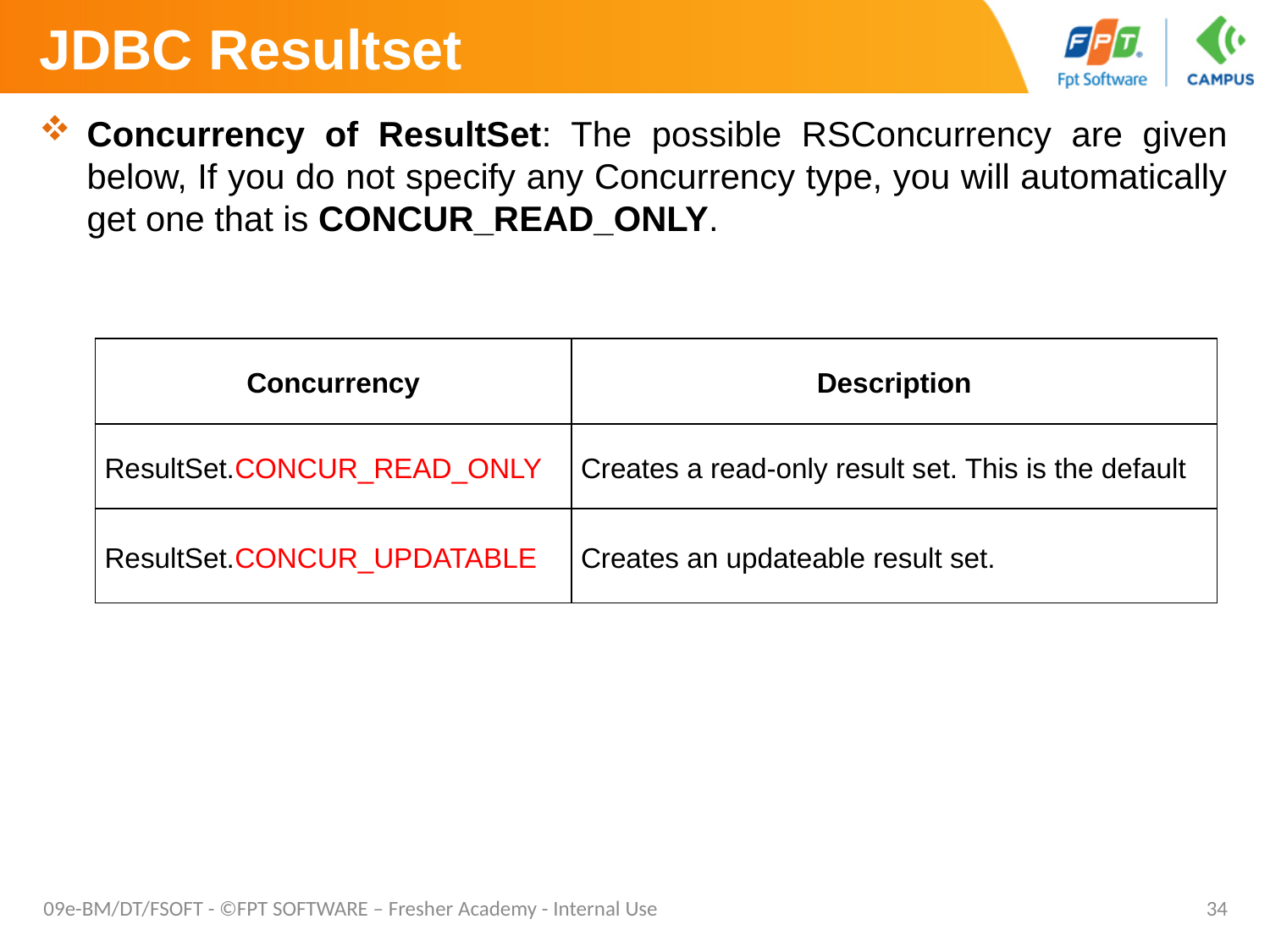

# JDBC Resultset
Concurrency of ResultSet: The possible RSConcurrency are given below, If you do not specify any Concurrency type, you will automatically get one that is CONCUR_READ_ONLY.
| Concurrency | Description |
| --- | --- |
| ResultSet.CONCUR\_READ\_ONLY | Creates a read-only result set. This is the default |
| ResultSet.CONCUR\_UPDATABLE | Creates an updateable result set. |
09e-BM/DT/FSOFT - ©FPT SOFTWARE – Fresher Academy - Internal Use
34